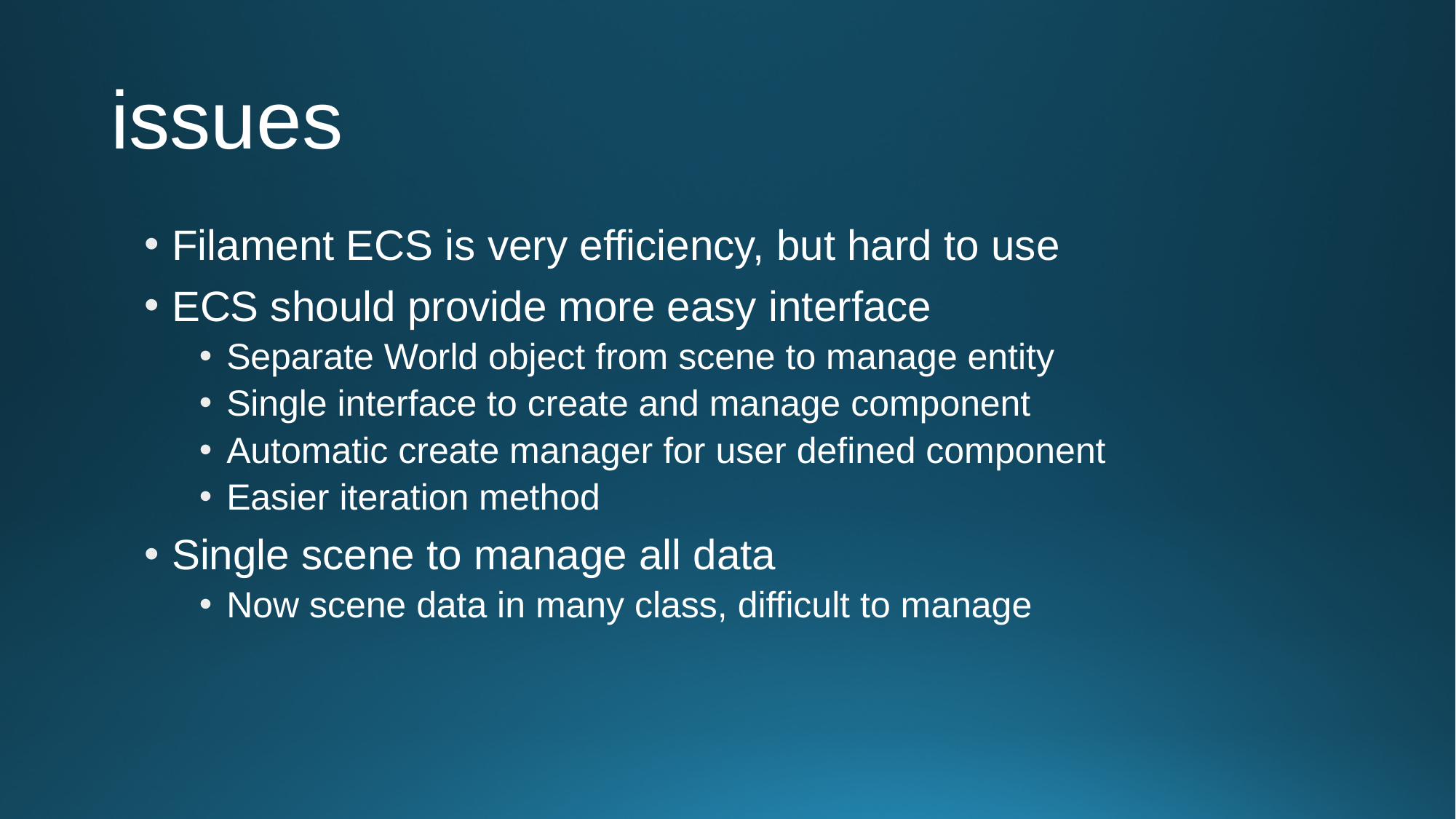

# issues
Filament ECS is very efficiency, but hard to use
ECS should provide more easy interface
Separate World object from scene to manage entity
Single interface to create and manage component
Automatic create manager for user defined component
Easier iteration method
Single scene to manage all data
Now scene data in many class, difficult to manage